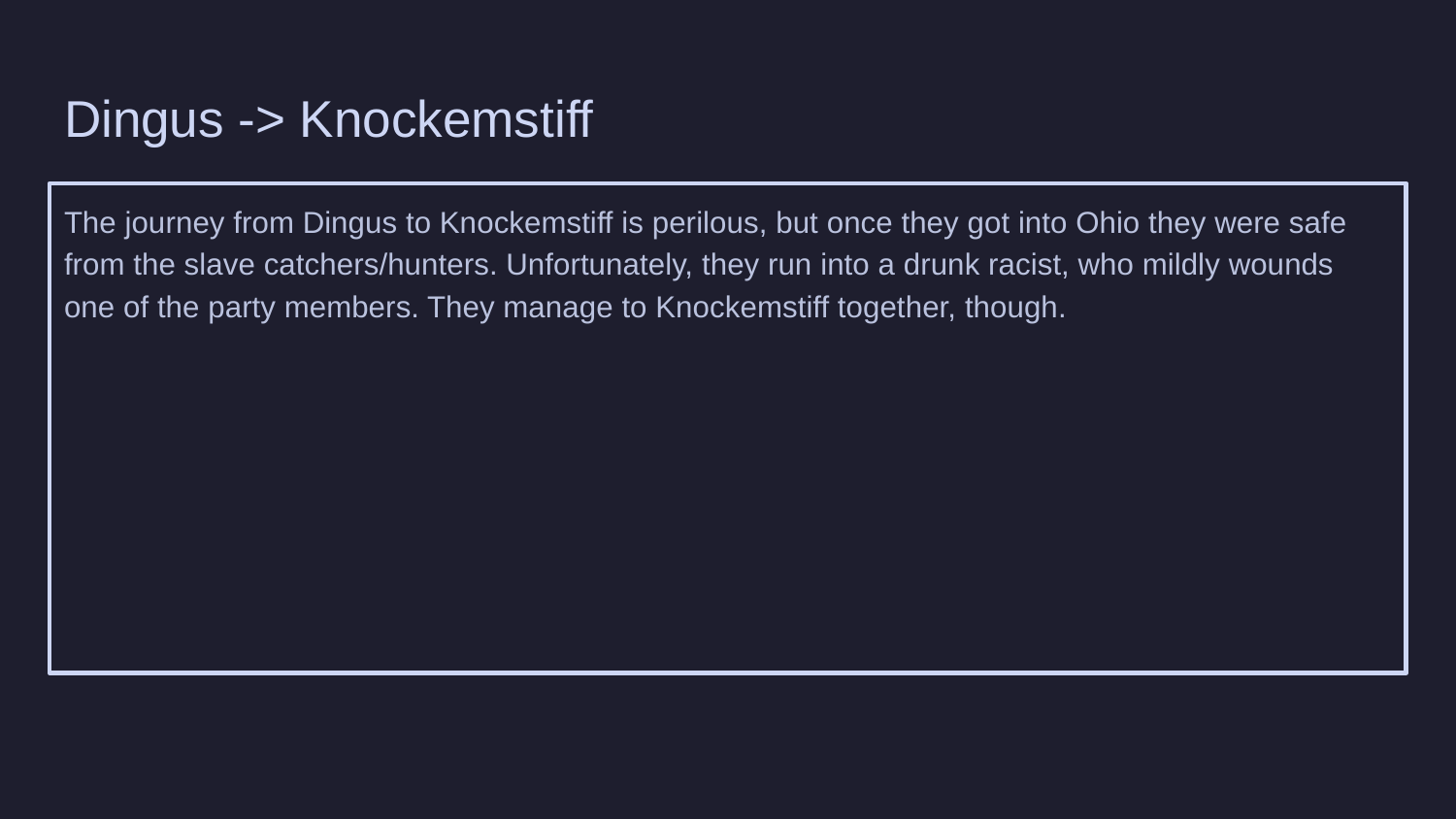

# Dingus -> Knockemstiff
The journey from Dingus to Knockemstiff is perilous, but once they got into Ohio they were safe from the slave catchers/hunters. Unfortunately, they run into a drunk racist, who mildly wounds one of the party members. They manage to Knockemstiff together, though.